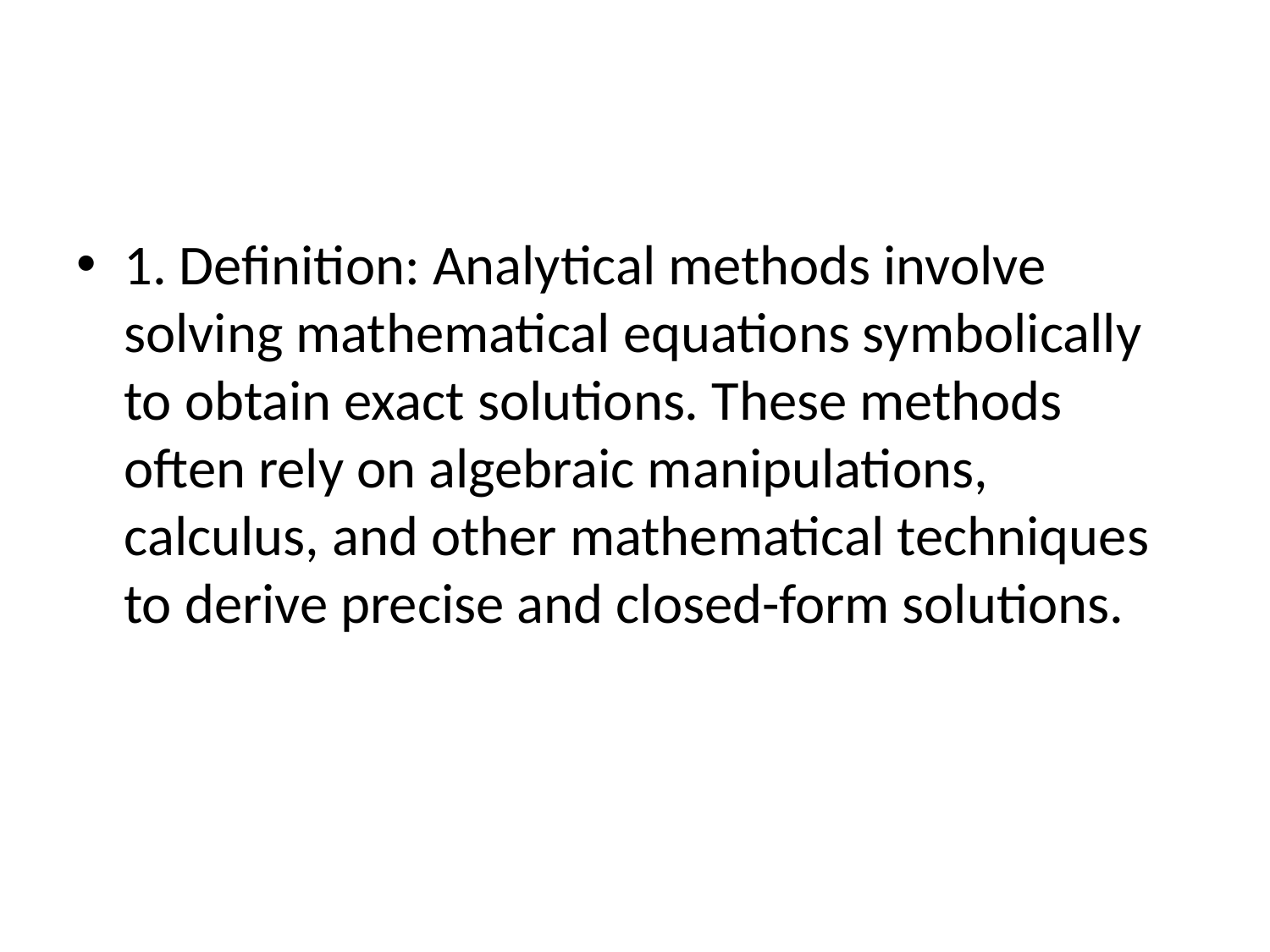

#
1. Definition: Analytical methods involve solving mathematical equations symbolically to obtain exact solutions. These methods often rely on algebraic manipulations, calculus, and other mathematical techniques to derive precise and closed-form solutions.